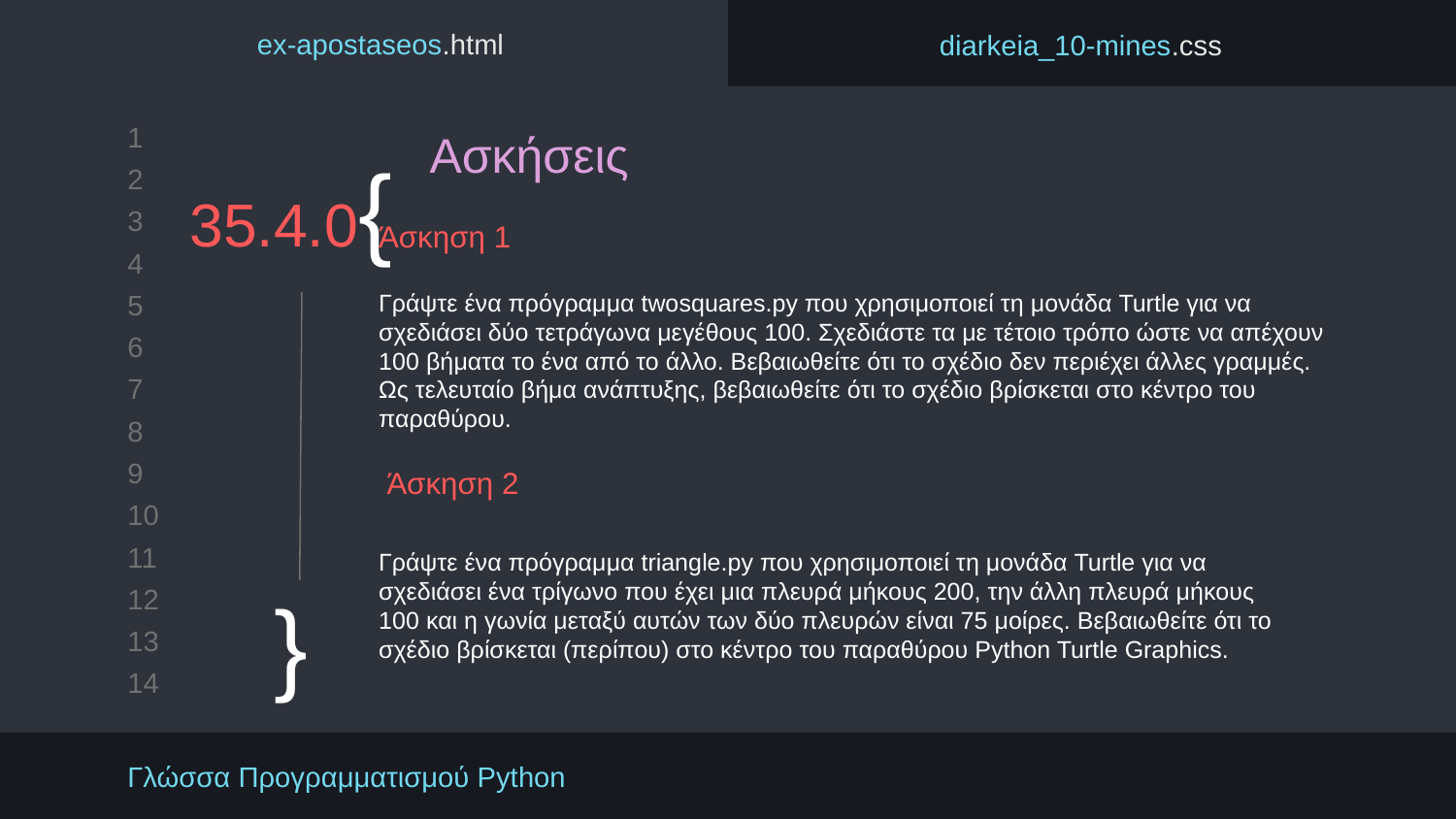

ex-apostaseos.html
diarkeia_10-mines.css
Ασκήσεις
# 35.4.0{
Άσκηση 1
Γράψτε ένα πρόγραμμα twosquares.py που χρησιμοποιεί τη μονάδα Turtle για να σχεδιάσει δύο τετράγωνα μεγέθους 100. Σχεδιάστε τα με τέτοιο τρόπο ώστε να απέχουν 100 βήματα το ένα από το άλλο. Βεβαιωθείτε ότι το σχέδιο δεν περιέχει άλλες γραμμές. Ως τελευταίο βήμα ανάπτυξης, βεβαιωθείτε ότι το σχέδιο βρίσκεται στο κέντρο του παραθύρου.
Άσκηση 2
Γράψτε ένα πρόγραμμα triangle.py που χρησιμοποιεί τη μονάδα Turtle για να σχεδιάσει ένα τρίγωνο που έχει μια πλευρά μήκους 200, την άλλη πλευρά μήκους 100 και η γωνία μεταξύ αυτών των δύο πλευρών είναι 75 μοίρες. Βεβαιωθείτε ότι το σχέδιο βρίσκεται (περίπου) στο κέντρο του παραθύρου Python Turtle Graphics.
}
Γλώσσα Προγραμματισμού Python